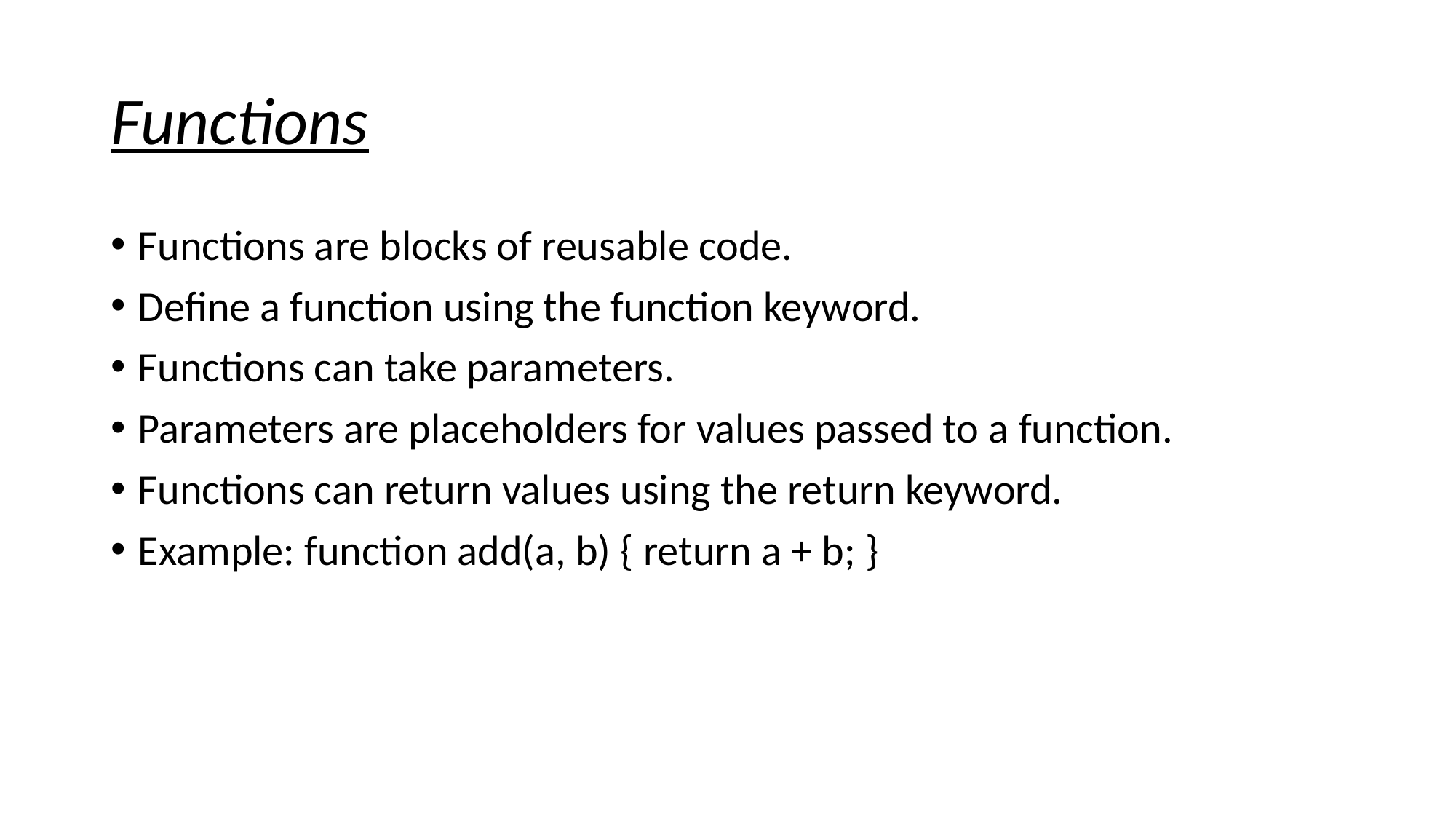

# Functions
Functions are blocks of reusable code.
Define a function using the function keyword.
Functions can take parameters.
Parameters are placeholders for values passed to a function.
Functions can return values using the return keyword.
Example: function add(a, b) { return a + b; }